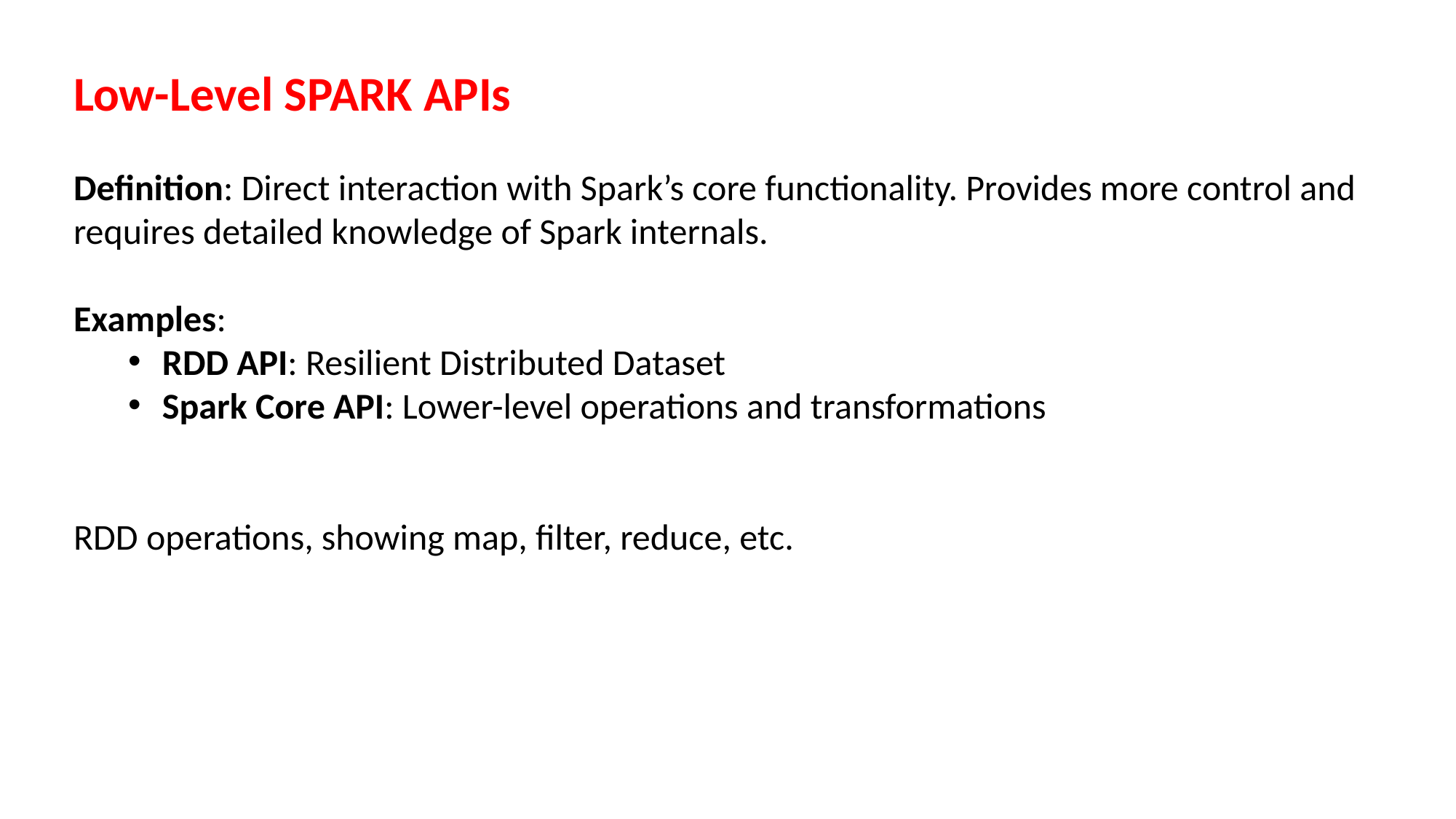

Low-Level SPARK APIs

Definition: Direct interaction with Spark’s core functionality. Provides more control and requires detailed knowledge of Spark internals.

Examples:
RDD API: Resilient Distributed Dataset
Spark Core API: Lower-level operations and transformations

RDD operations, showing map, filter, reduce, etc.